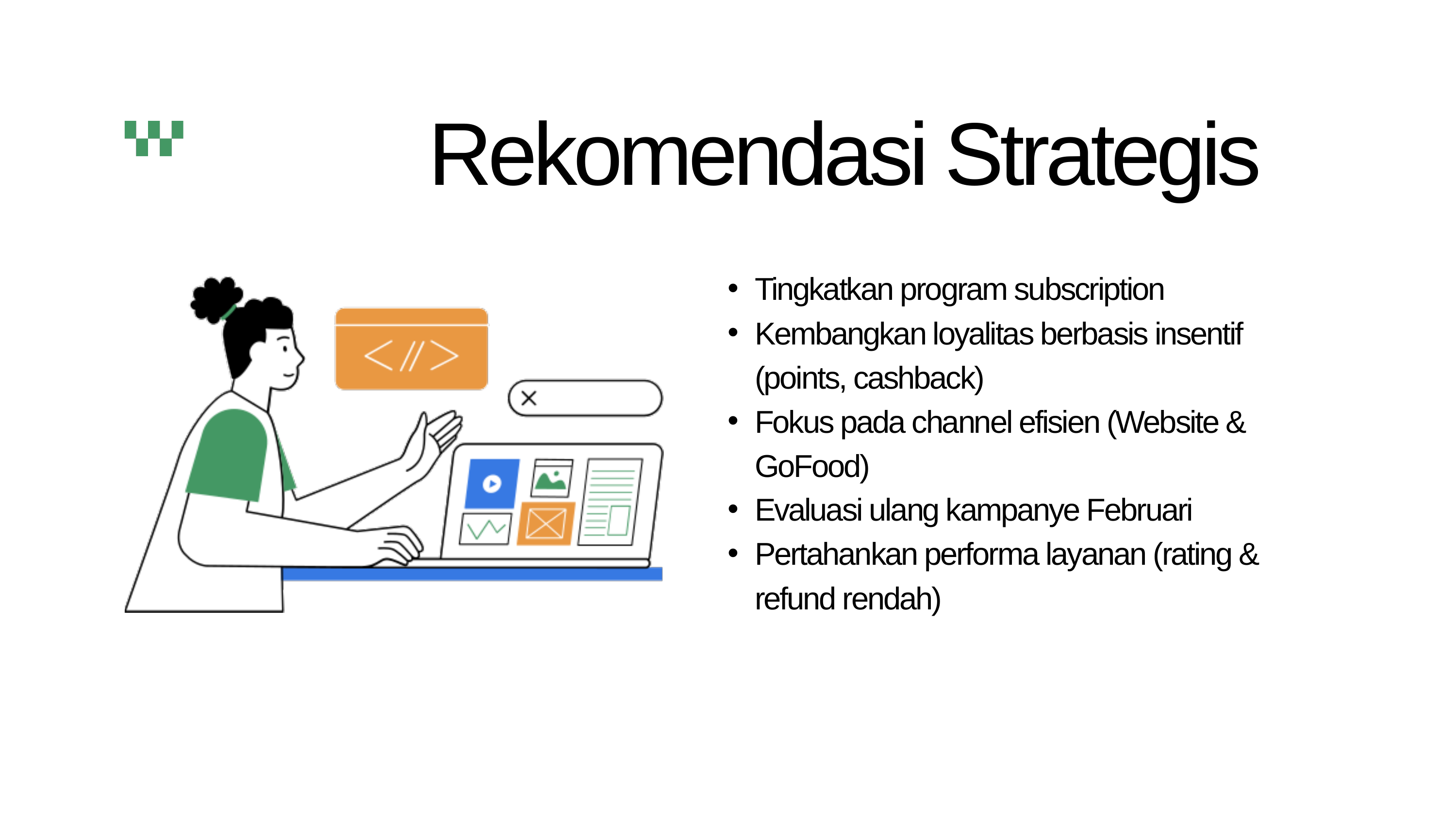

Rekomendasi Strategis
Tingkatkan program subscription
Kembangkan loyalitas berbasis insentif (points, cashback)
Fokus pada channel efisien (Website & GoFood)
Evaluasi ulang kampanye Februari
Pertahankan performa layanan (rating & refund rendah)